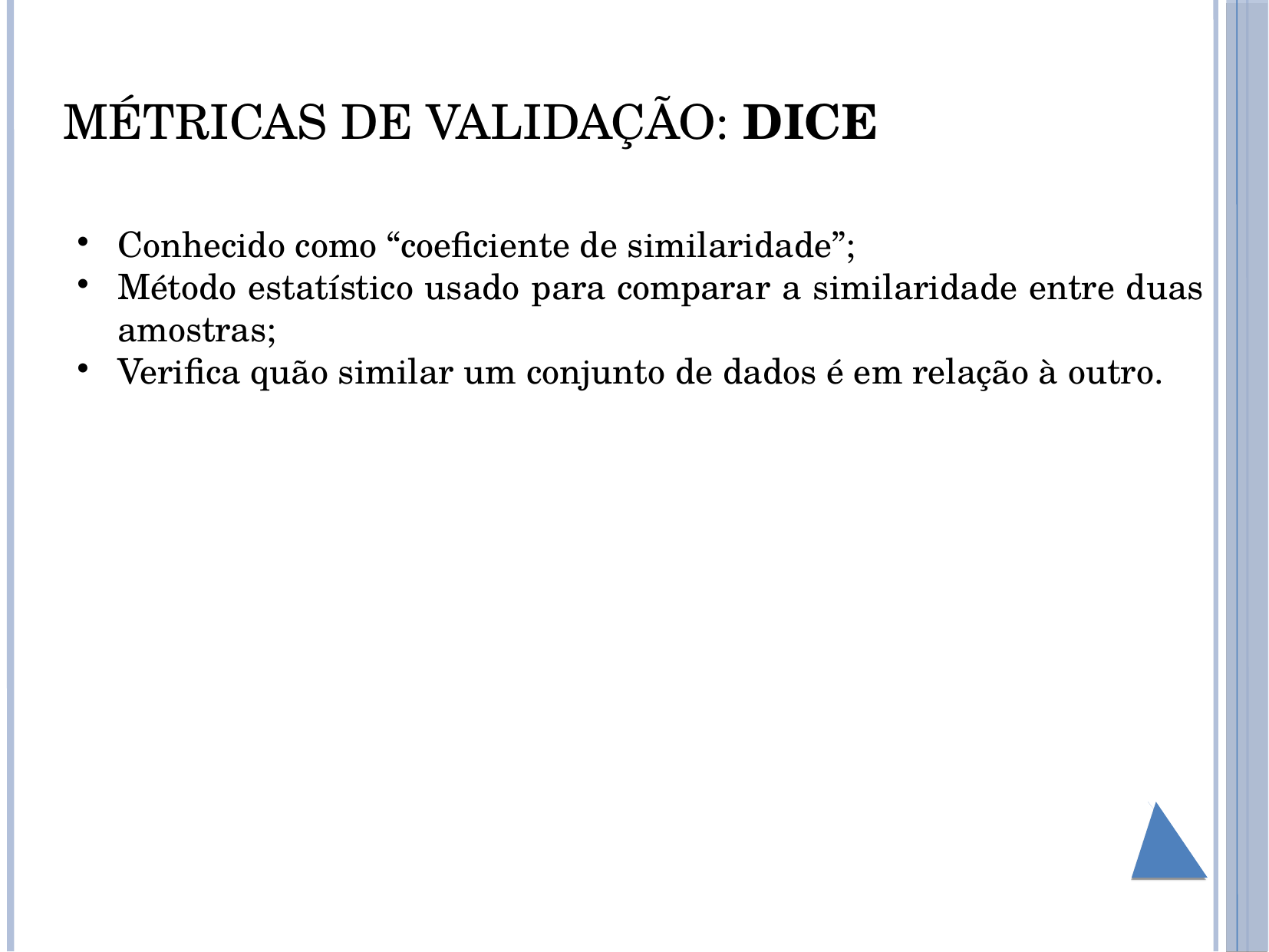

MÉTRICAS DE VALIDAÇÃO: DICE
Conhecido como “coeficiente de similaridade”;
Método estatístico usado para comparar a similaridade entre duas amostras;
Verifica quão similar um conjunto de dados é em relação à outro.